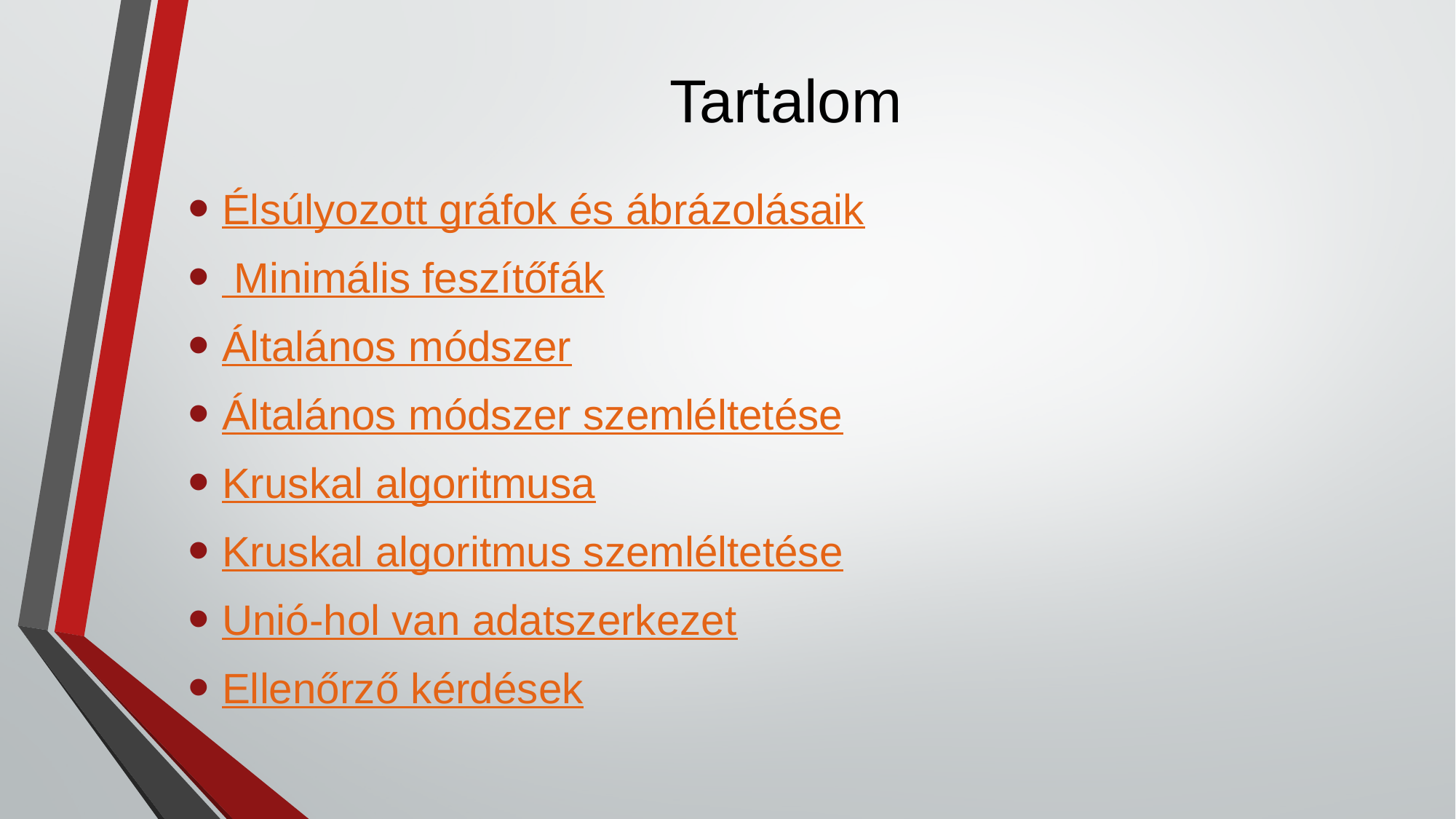

# Tartalom
Élsúlyozott gráfok és ábrázolásaik
 Minimális feszítőfák
Általános módszer
Általános módszer szemléltetése
Kruskal algoritmusa
Kruskal algoritmus szemléltetése
Unió-hol van adatszerkezet
Ellenőrző kérdések